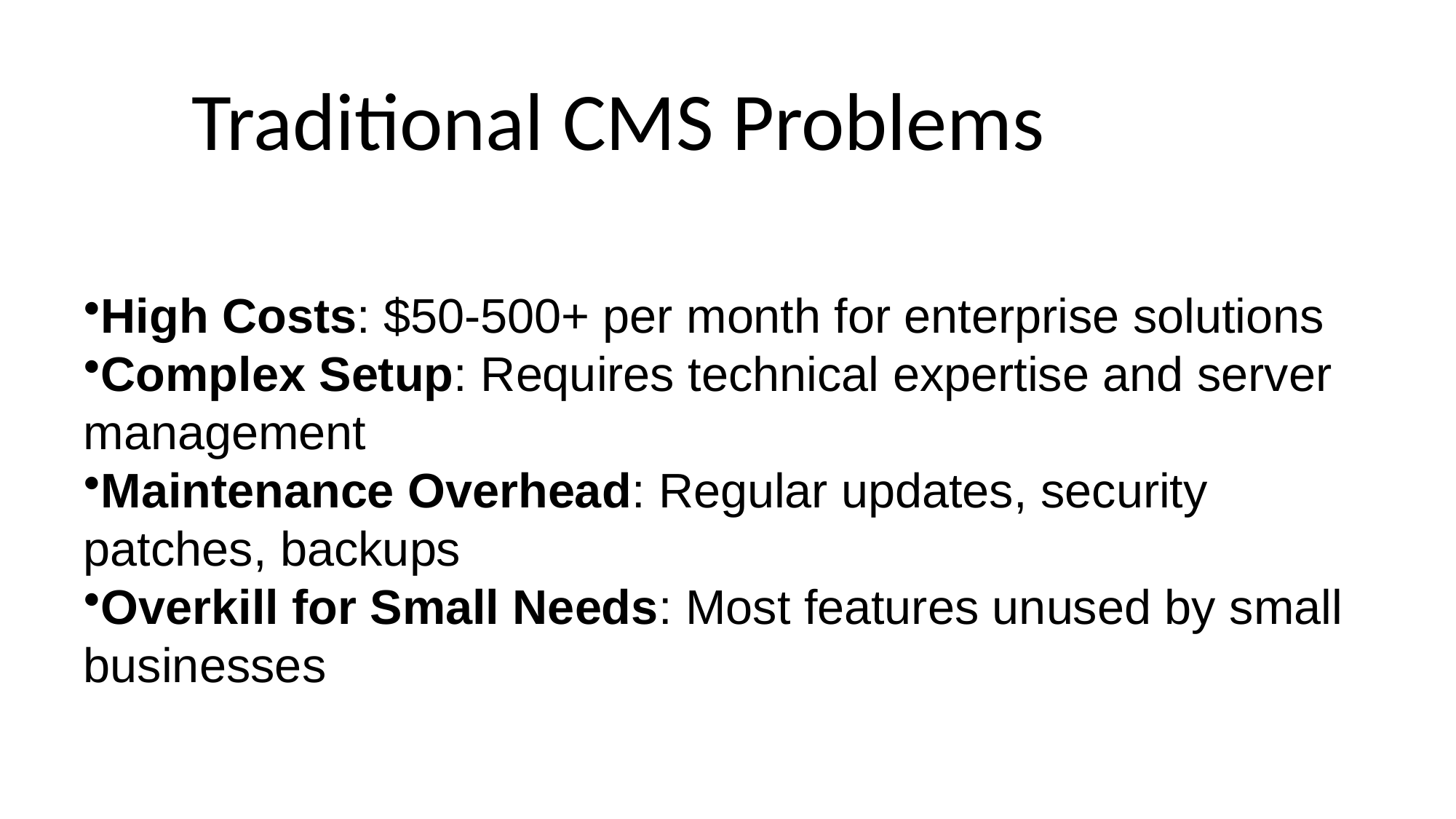

# Traditional CMS Problems
High Costs: $50-500+ per month for enterprise solutions
Complex Setup: Requires technical expertise and server management
Maintenance Overhead: Regular updates, security patches, backups
Overkill for Small Needs: Most features unused by small businesses